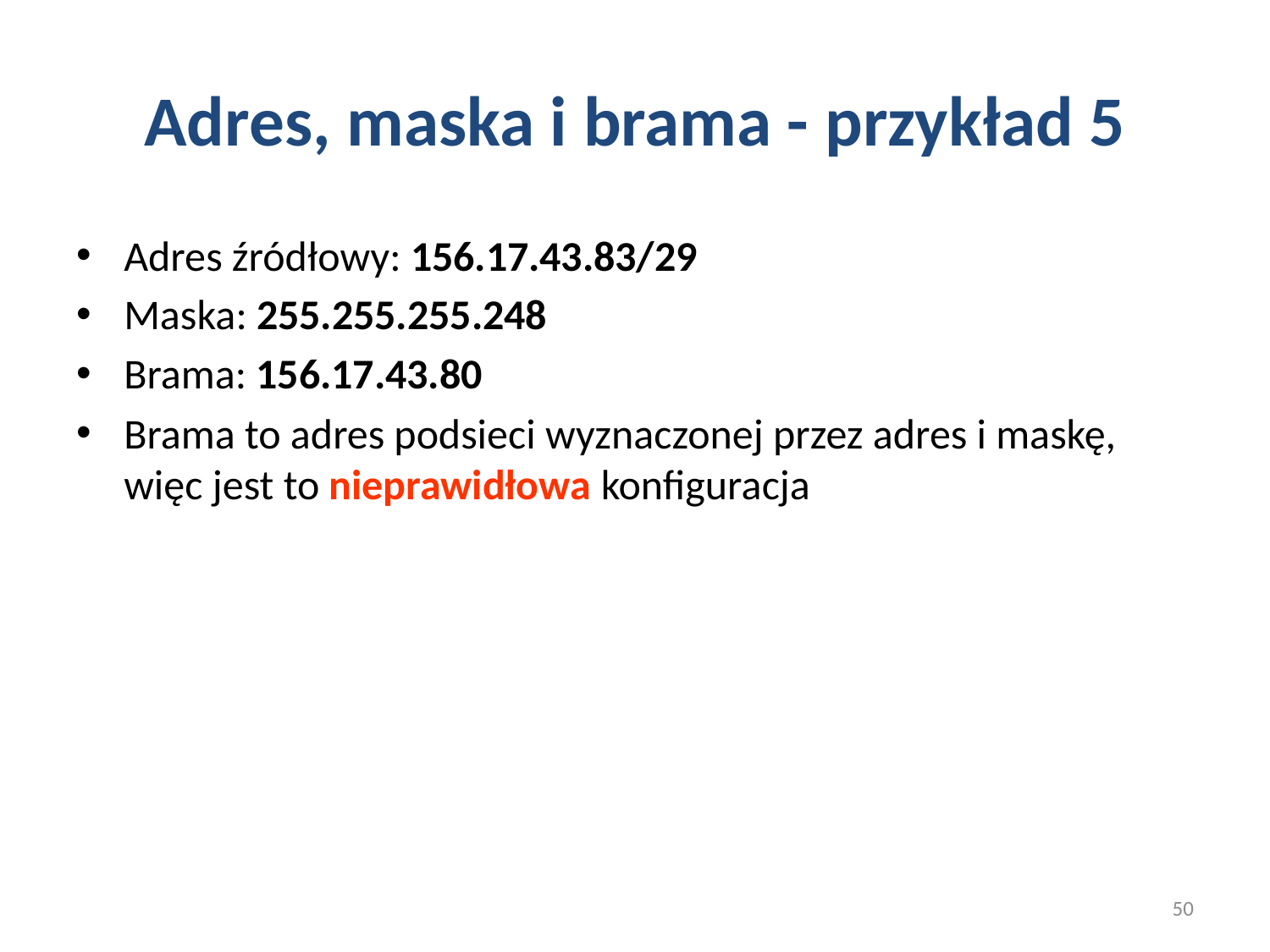

# Adres, maska i brama - przykład 5
Adres źródłowy: 156.17.43.83/29
Maska: 255.255.255.248
Brama: 156.17.43.80
Brama to adres podsieci wyznaczonej przez adres i maskę, więc jest to nieprawidłowa konfiguracja

50